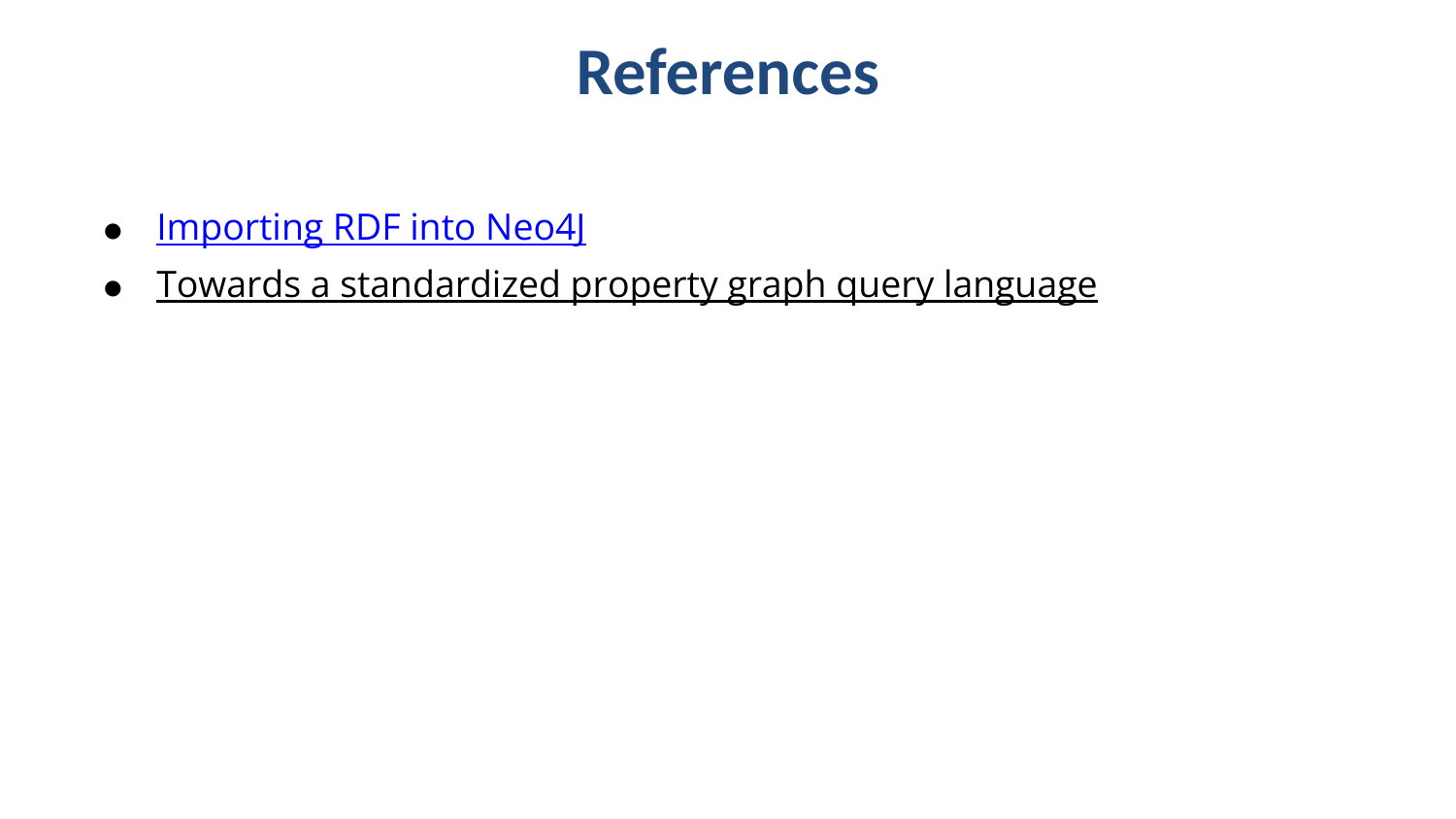

# References
Importing RDF into Neo4J
Towards a standardized property graph query language